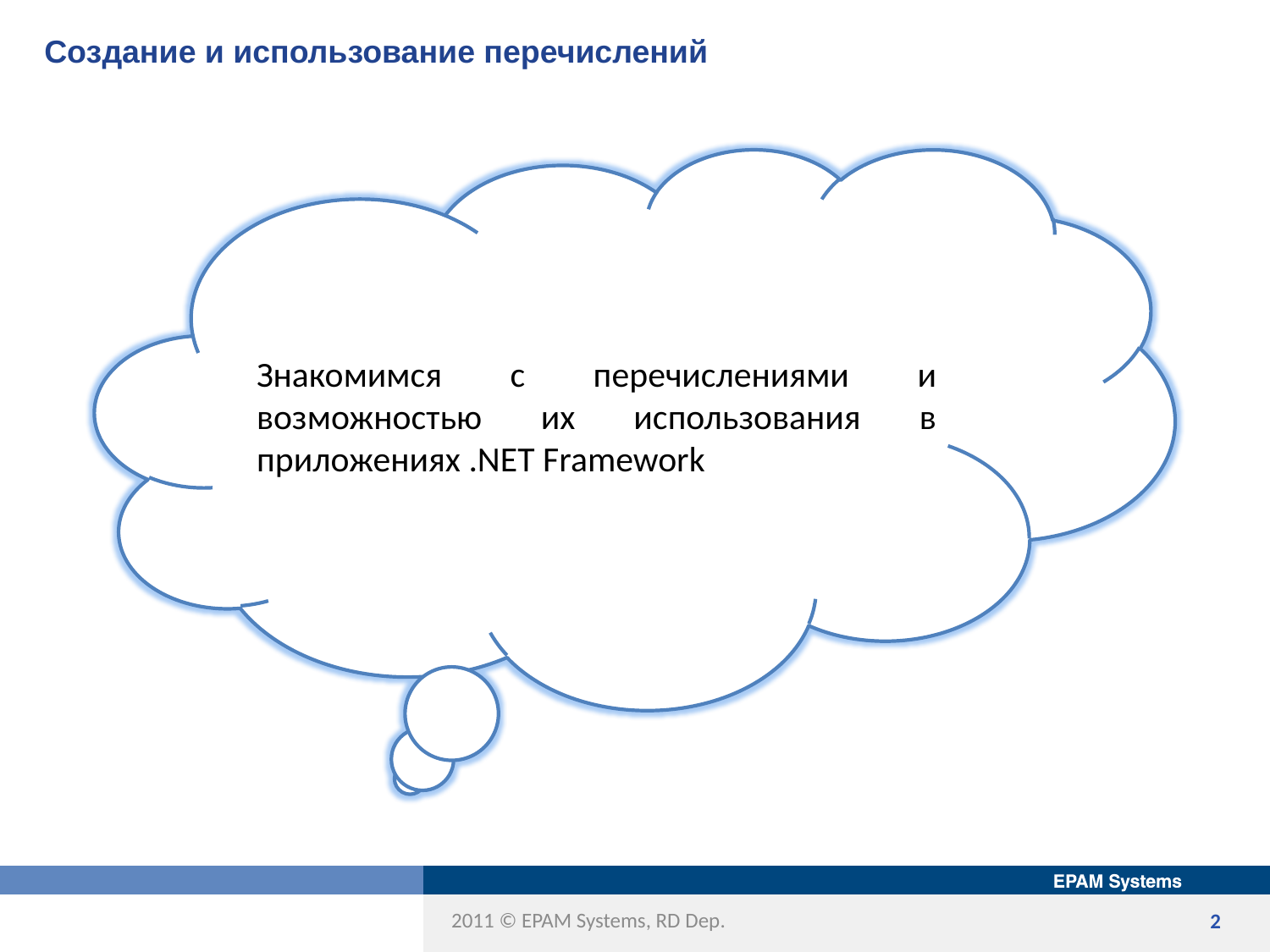

# Создание и использование перечислений

Знакомимся с перечислениями и возможностью их использования в приложениях .NET Framework